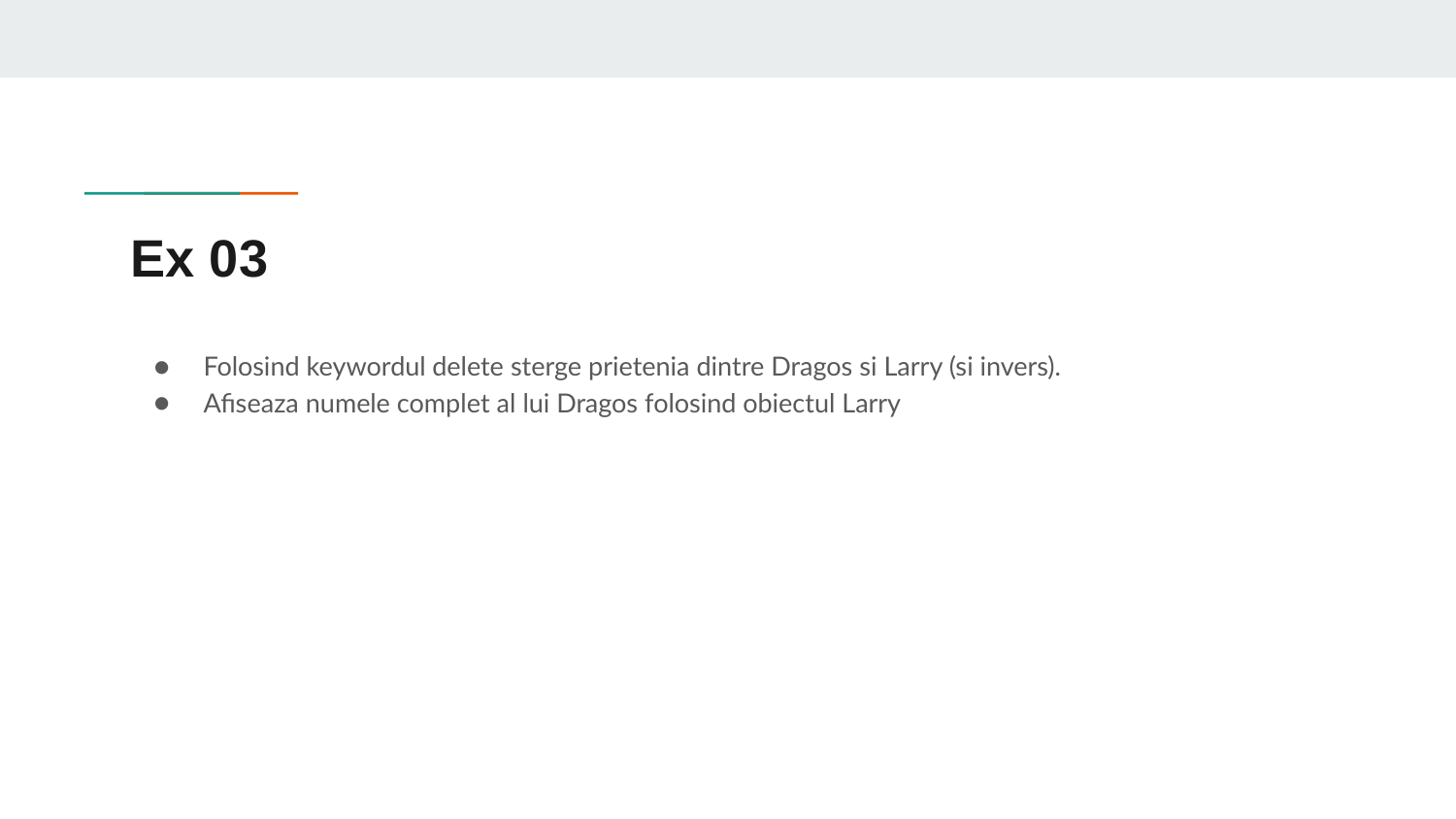

# Ex 03
Folosind keywordul delete sterge prietenia dintre Dragos si Larry (si invers).
Afiseaza numele complet al lui Dragos folosind obiectul Larry